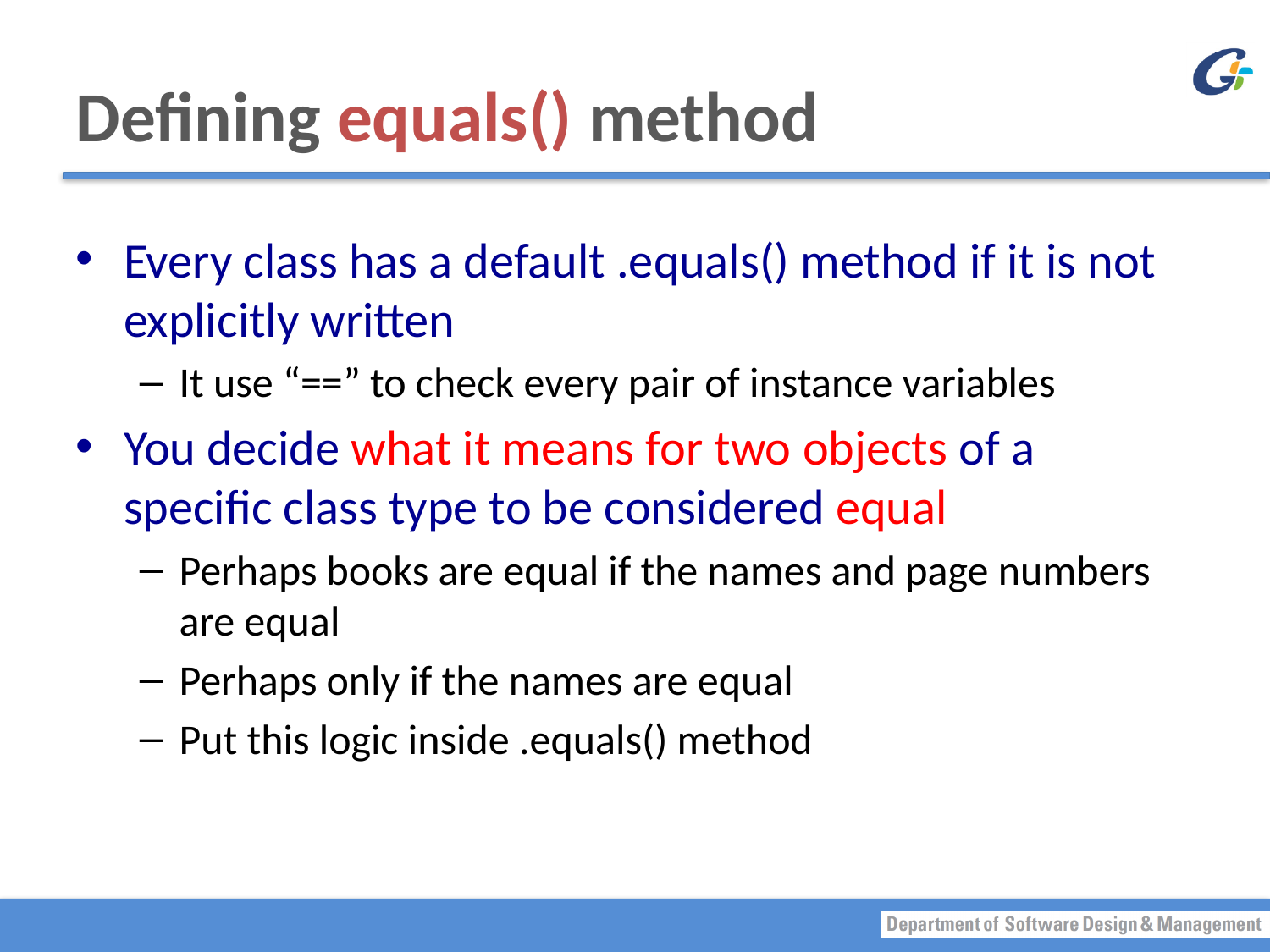

# Defining equals() method
Every class has a default .equals() method if it is not explicitly written
It use “==” to check every pair of instance variables
You decide what it means for two objects of a specific class type to be considered equal
Perhaps books are equal if the names and page numbers are equal
Perhaps only if the names are equal
Put this logic inside .equals() method